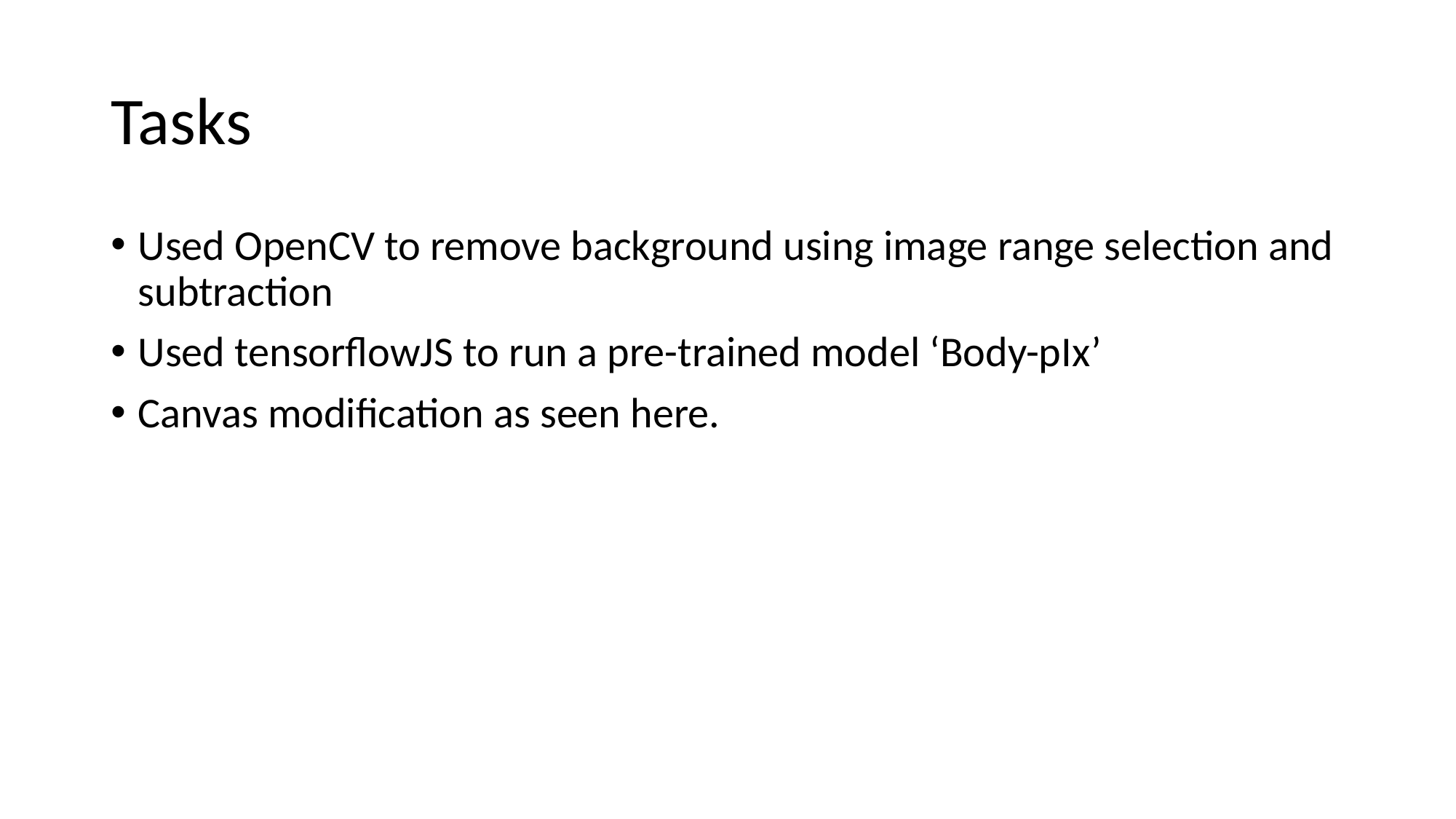

# Tasks
Used OpenCV to remove background using image range selection and subtraction
Used tensorflowJS to run a pre-trained model ‘Body-pIx’
Canvas modification as seen here.